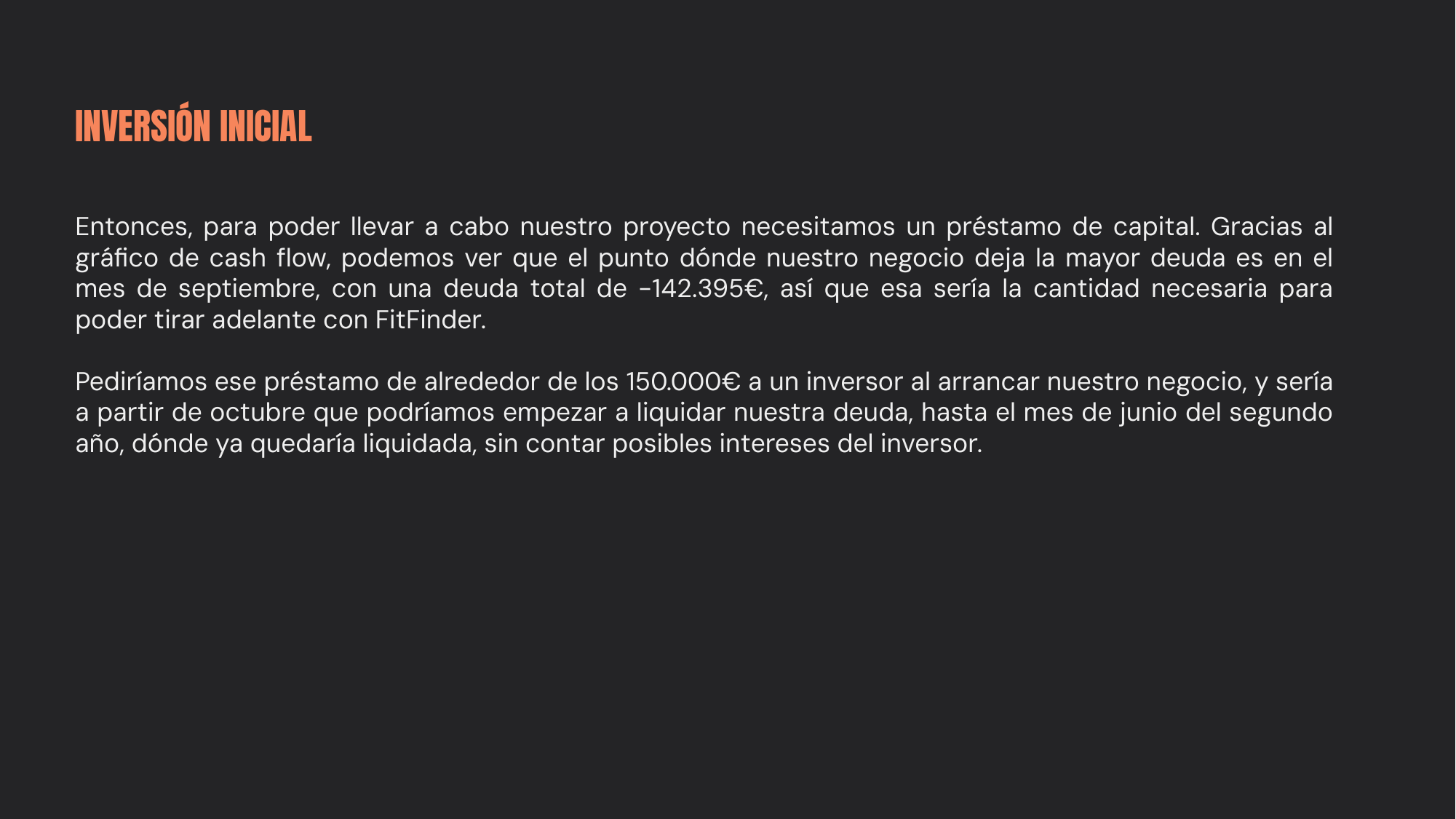

INVERSIÓN INICIAL

Entonces, para poder llevar a cabo nuestro proyecto necesitamos un préstamo de capital. Gracias al gráfico de cash flow, podemos ver que el punto dónde nuestro negocio deja la mayor deuda es en el mes de septiembre, con una deuda total de -142.395€, así que esa sería la cantidad necesaria para poder tirar adelante con FitFinder.

Pediríamos ese préstamo de alrededor de los 150.000€ a un inversor al arrancar nuestro negocio, y sería a partir de octubre que podríamos empezar a liquidar nuestra deuda, hasta el mes de junio del segundo año, dónde ya quedaría liquidada, sin contar posibles intereses del inversor.